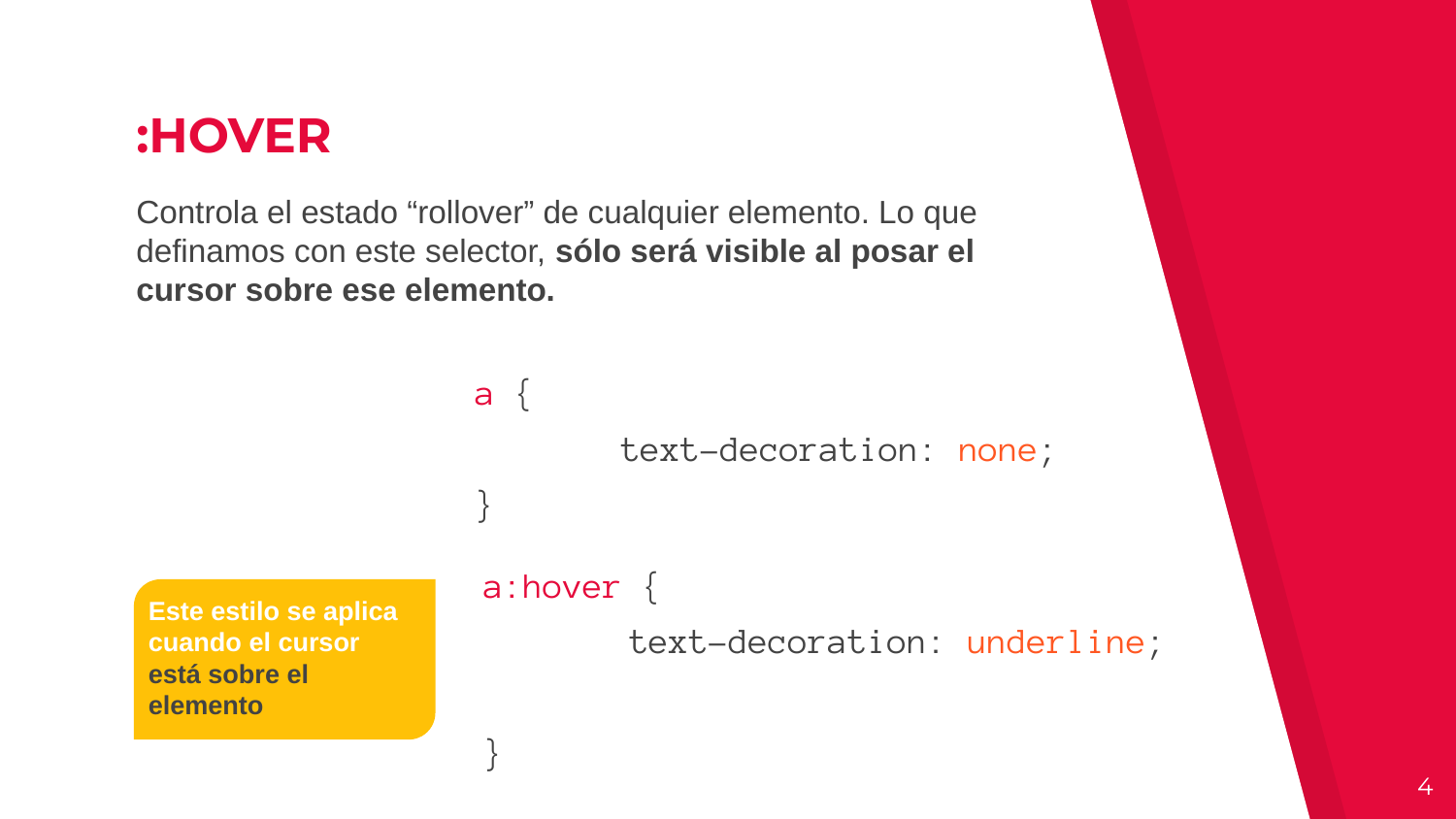

:HOVER
Controla el estado “rollover” de cualquier elemento. Lo que definamos con este selector, sólo será visible al posar el cursor sobre ese elemento.

a {
	text-decoration: none;
}
a:hover {
	text-decoration: underline;

}

Este estilo se aplica
cuando el cursor
está sobre el
elemento
4